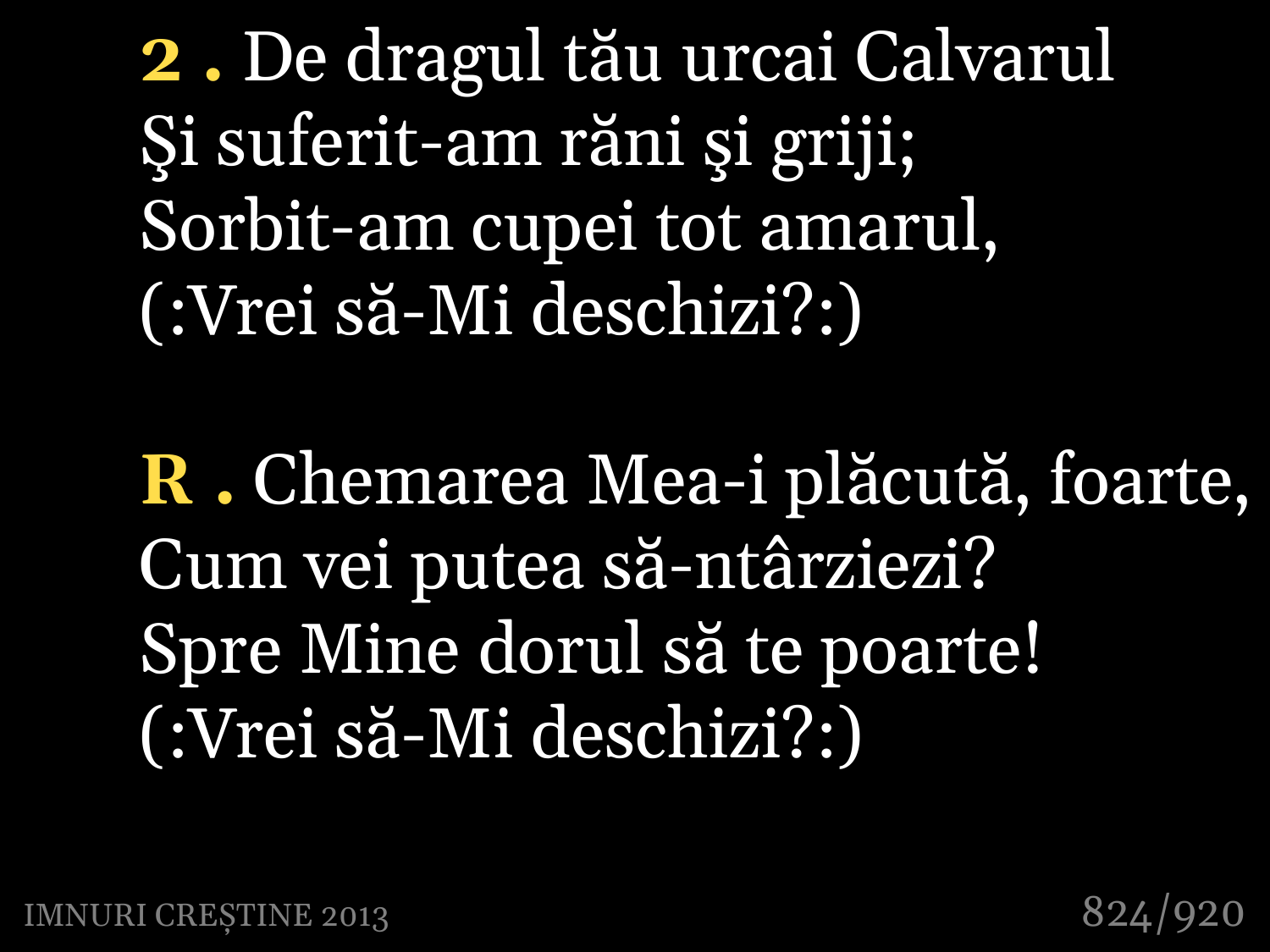

2 . De dragul tău urcai Calvarul
Şi suferit-am răni şi griji;
Sorbit-am cupei tot amarul,
(:Vrei să-Mi deschizi?:)

R . Chemarea Mea-i plăcută, foarte,
Cum vei putea să-ntârziezi?
Spre Mine dorul să te poarte!
(:Vrei să-Mi deschizi?:)
824/920
IMNURI CREȘTINE 2013